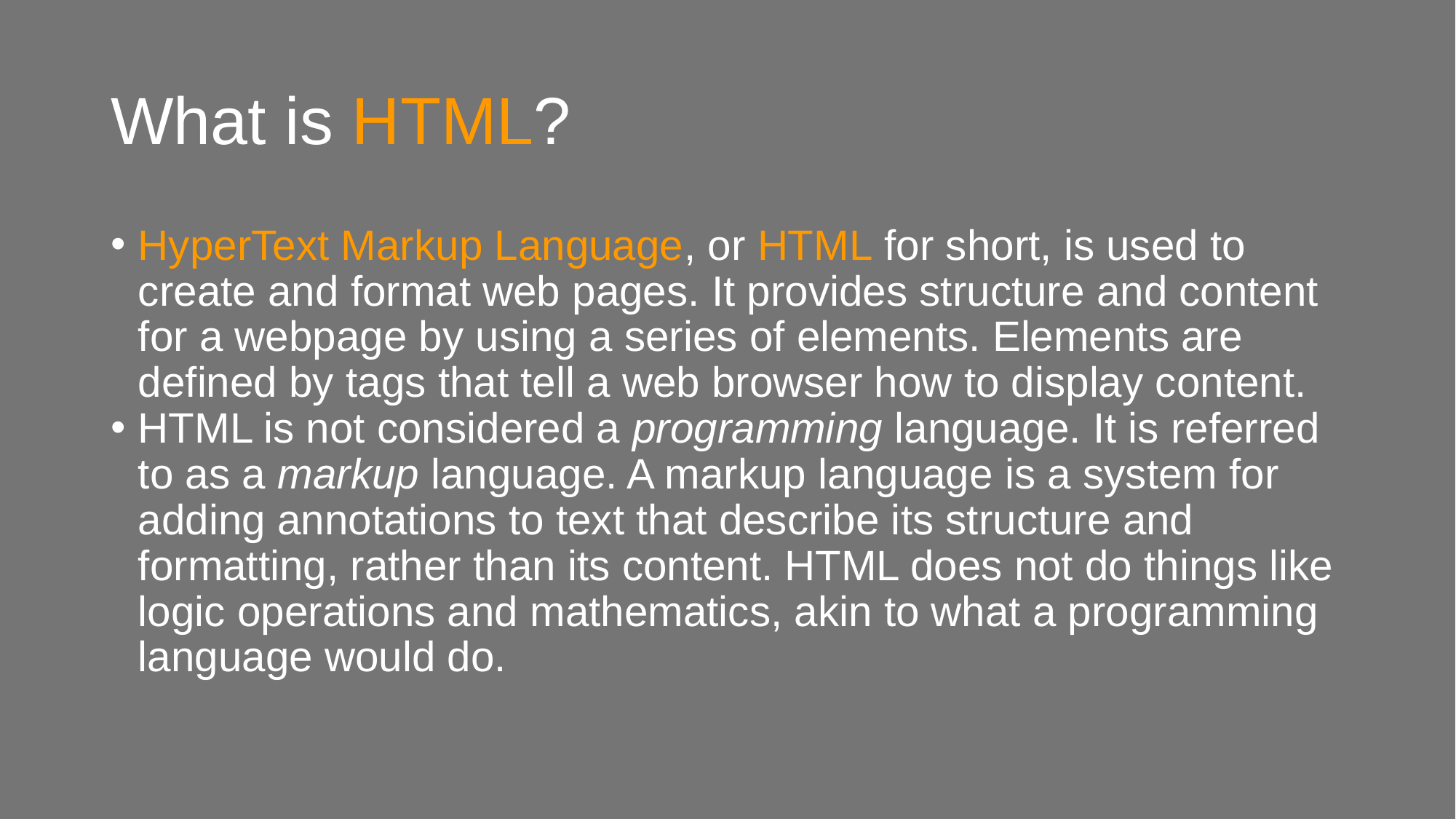

# What is HTML?
HyperText Markup Language, or HTML for short, is used to create and format web pages. It provides structure and content for a webpage by using a series of elements. Elements are defined by tags that tell a web browser how to display content.
HTML is not considered a programming language. It is referred to as a markup language. A markup language is a system for adding annotations to text that describe its structure and formatting, rather than its content. HTML does not do things like logic operations and mathematics, akin to what a programming language would do.